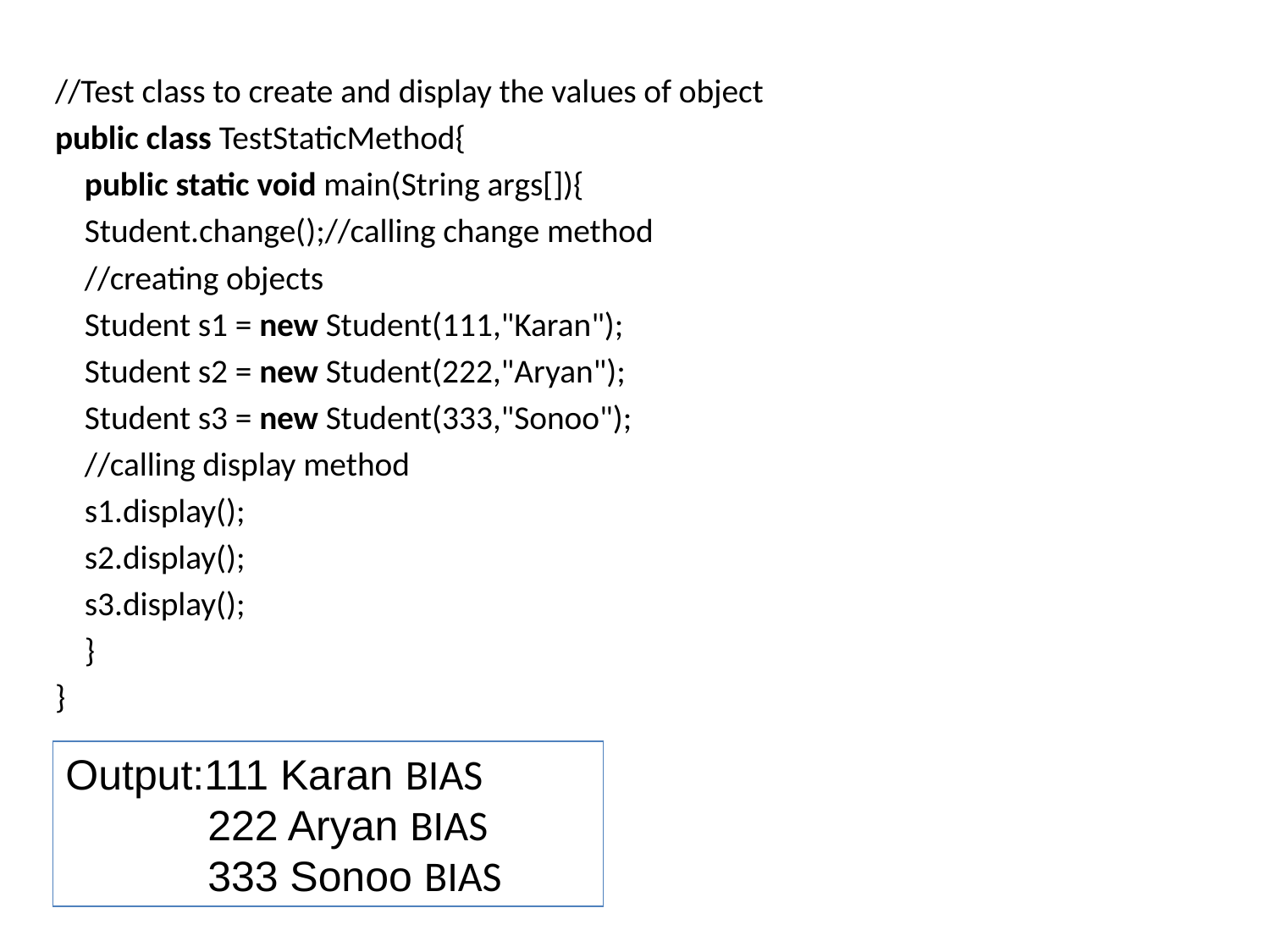

//Test class to create and display the values of object
public class TestStaticMethod{
    public static void main(String args[]){
    Student.change();//calling change method
    //creating objects
    Student s1 = new Student(111,"Karan");
    Student s2 = new Student(222,"Aryan");
    Student s3 = new Student(333,"Sonoo");
    //calling display method
    s1.display();
    s2.display();
    s3.display();
    }
}

Output:111 Karan BIAS
            222 Aryan BIAS
            333 Sonoo BIAS